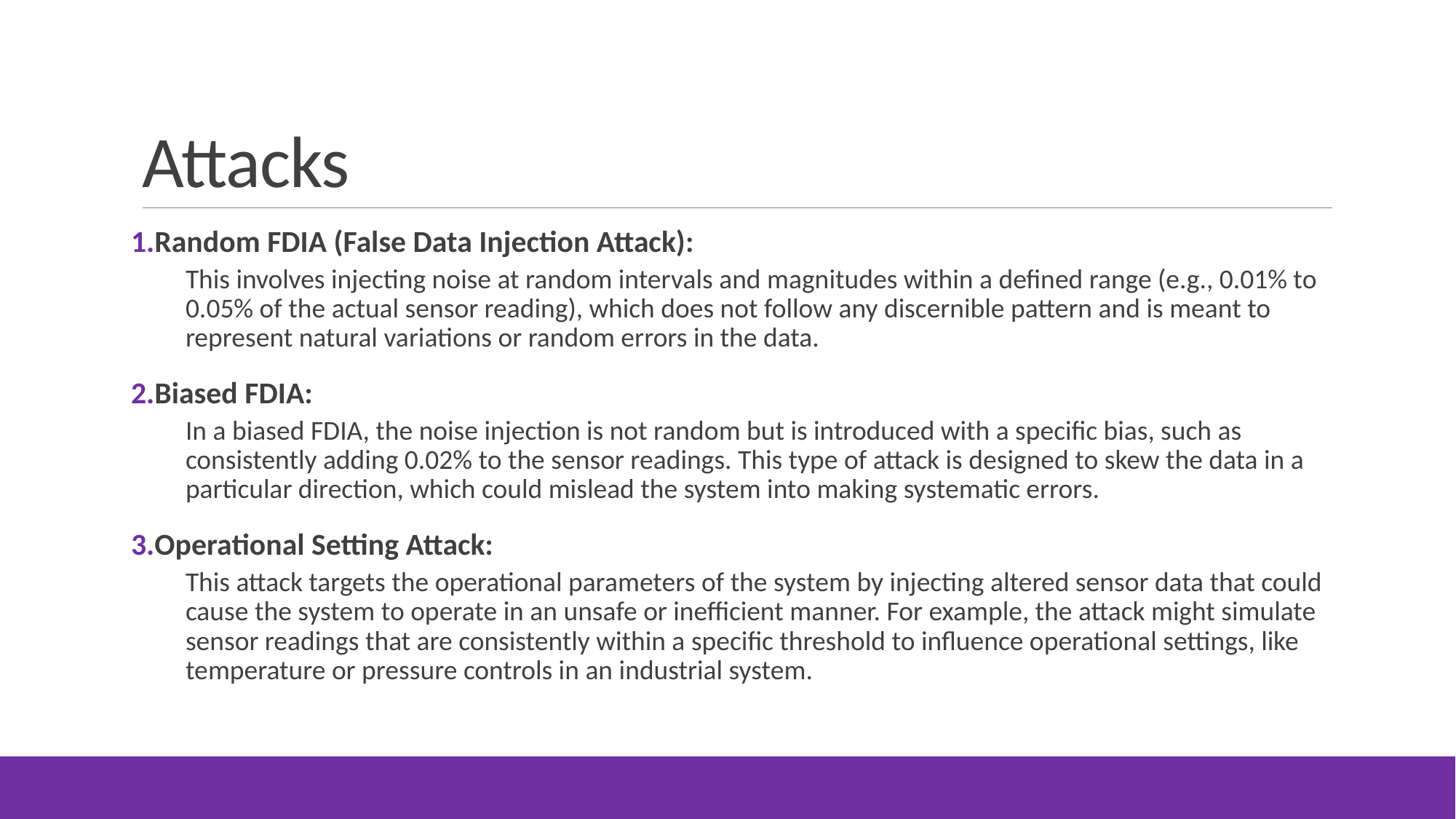

# Attacks
Random FDIA (False Data Injection Attack):
This involves injecting noise at random intervals and magnitudes within a defined range (e.g., 0.01% to 0.05% of the actual sensor reading), which does not follow any discernible pattern and is meant to represent natural variations or random errors in the data.
Biased FDIA:
In a biased FDIA, the noise injection is not random but is introduced with a specific bias, such as consistently adding 0.02% to the sensor readings. This type of attack is designed to skew the data in a particular direction, which could mislead the system into making systematic errors.
Operational Setting Attack:
This attack targets the operational parameters of the system by injecting altered sensor data that could cause the system to operate in an unsafe or inefficient manner. For example, the attack might simulate sensor readings that are consistently within a specific threshold to influence operational settings, like temperature or pressure controls in an industrial system.